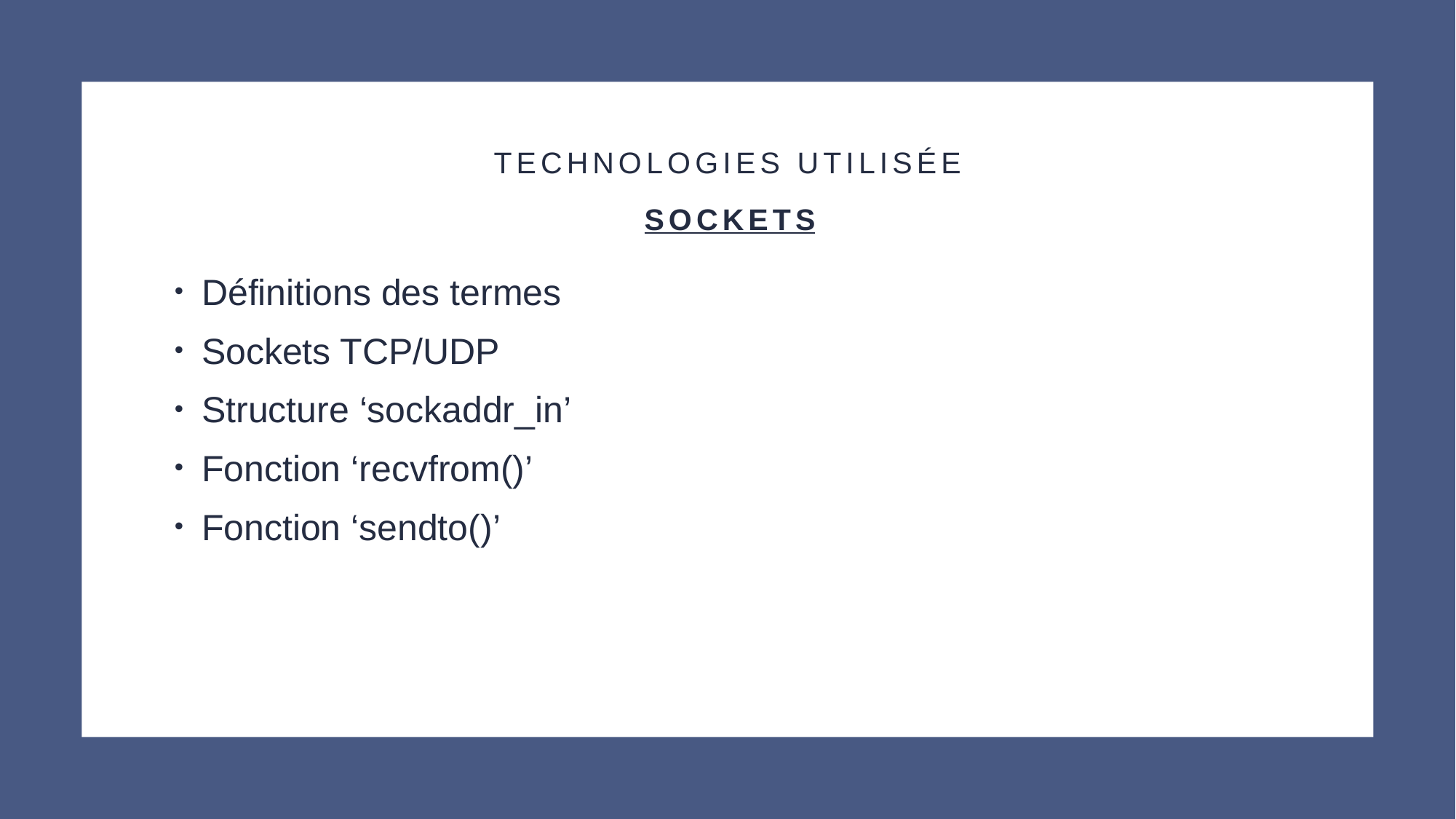

TECHNOLOGIES Utilisée
Sockets
Définitions des termes
Sockets TCP/UDP
Structure ‘sockaddr_in’
Fonction ‘recvfrom()’
Fonction ‘sendto()’